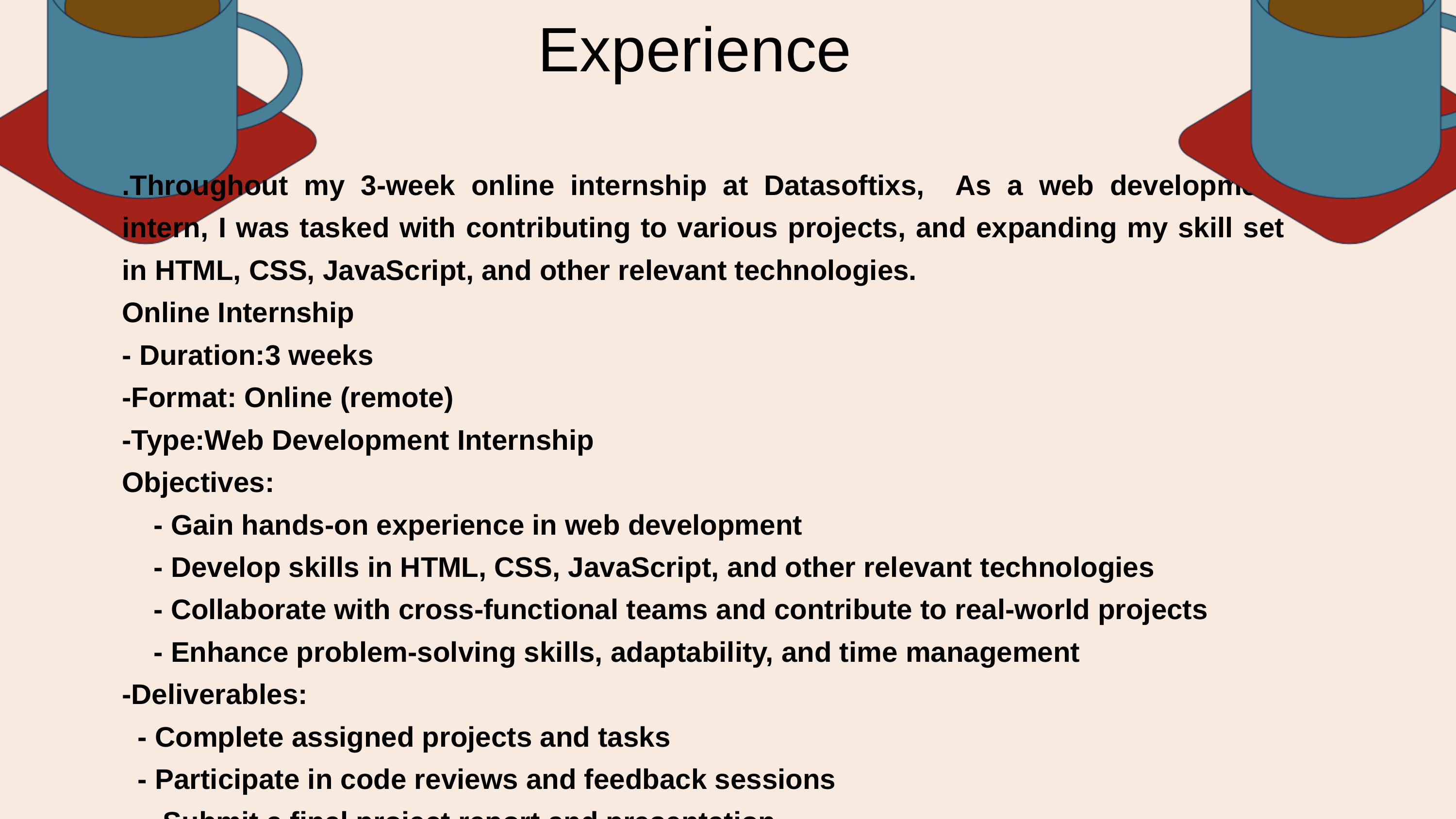

Experience
.Throughout my 3-week online internship at Datasoftixs,  As a web development intern, I was tasked with contributing to various projects, and expanding my skill set in HTML, CSS, JavaScript, and other relevant technologies.
Online Internship
- Duration:3 weeks
-Format: Online (remote)
-Type:Web Development Internship
Objectives:
    - Gain hands-on experience in web development
    - Develop skills in HTML, CSS, JavaScript, and other relevant technologies
    - Collaborate with cross-functional teams and contribute to real-world projects
    - Enhance problem-solving skills, adaptability, and time management
-Deliverables:
  - Complete assigned projects and tasks
  - Participate in code reviews and feedback sessions
   - Submit a final project report and presentation
From day one, I was struck by the company's commitment to excellence, creativity, and employee satisfaction and I found myself eager to learn, absorb, and contribute to the organization's mission.
One of the most significant benefits of this internship was the opportunity to work on real-world projects, tackling challenges, and developing solutions that had a tangible impact. I was able to apply theoretical concepts to practical problems, refining my problem-solving skills, and gaining confidence in my abilities.
The internship program at Datasoftixs was meticulously structured to ensure a comprehensive learning experience.
In addition to the technical skills I acquired, this internship helped me develop essential soft skills, such as communication, adaptability, and time management. I learned to navigate Agile methodologies, prioritize tasks, and meet deadlines, all while maintaining a high level of quality and attention to detail.
As I reflect on my experience at Datasoftixs, I am filled with gratitude and appreciation for the opportunities, challenges, and relationships I formed during my time there. This internship has not only enhanced my technical expertise but also instilled in me a deeper understanding of the web development landscape, a stronger work ethic, and a renewed passion for innovation and creativity.